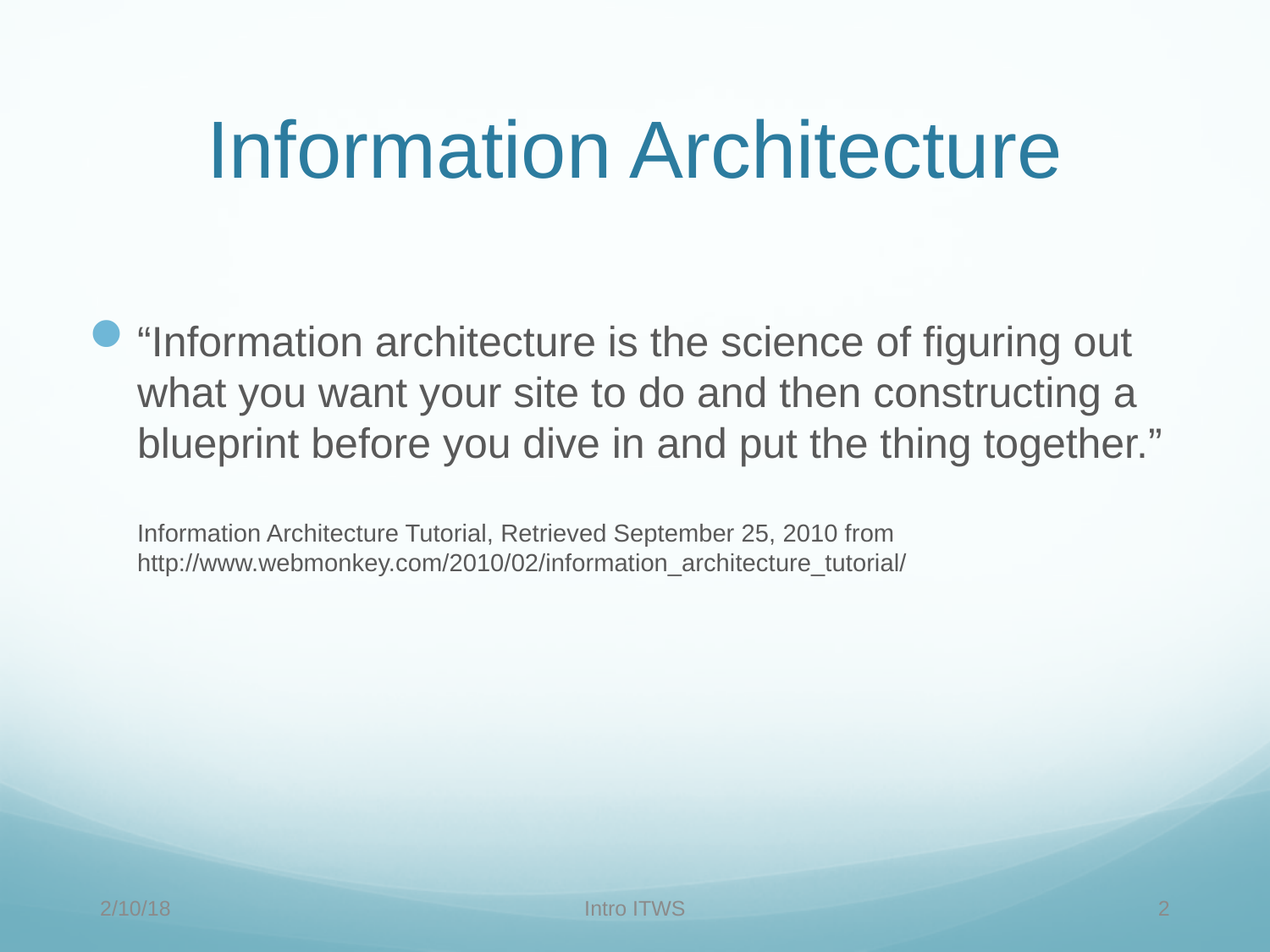

# Information Architecture

“Information architecture is the science of figuring out what you want your site to do and then constructing a blueprint before you dive in and put the thing together.”
Information Architecture Tutorial, Retrieved September 25, 2010 from http://www.webmonkey.com/2010/02/information_architecture_tutorial/
2/10/18
Intro ITWS
2